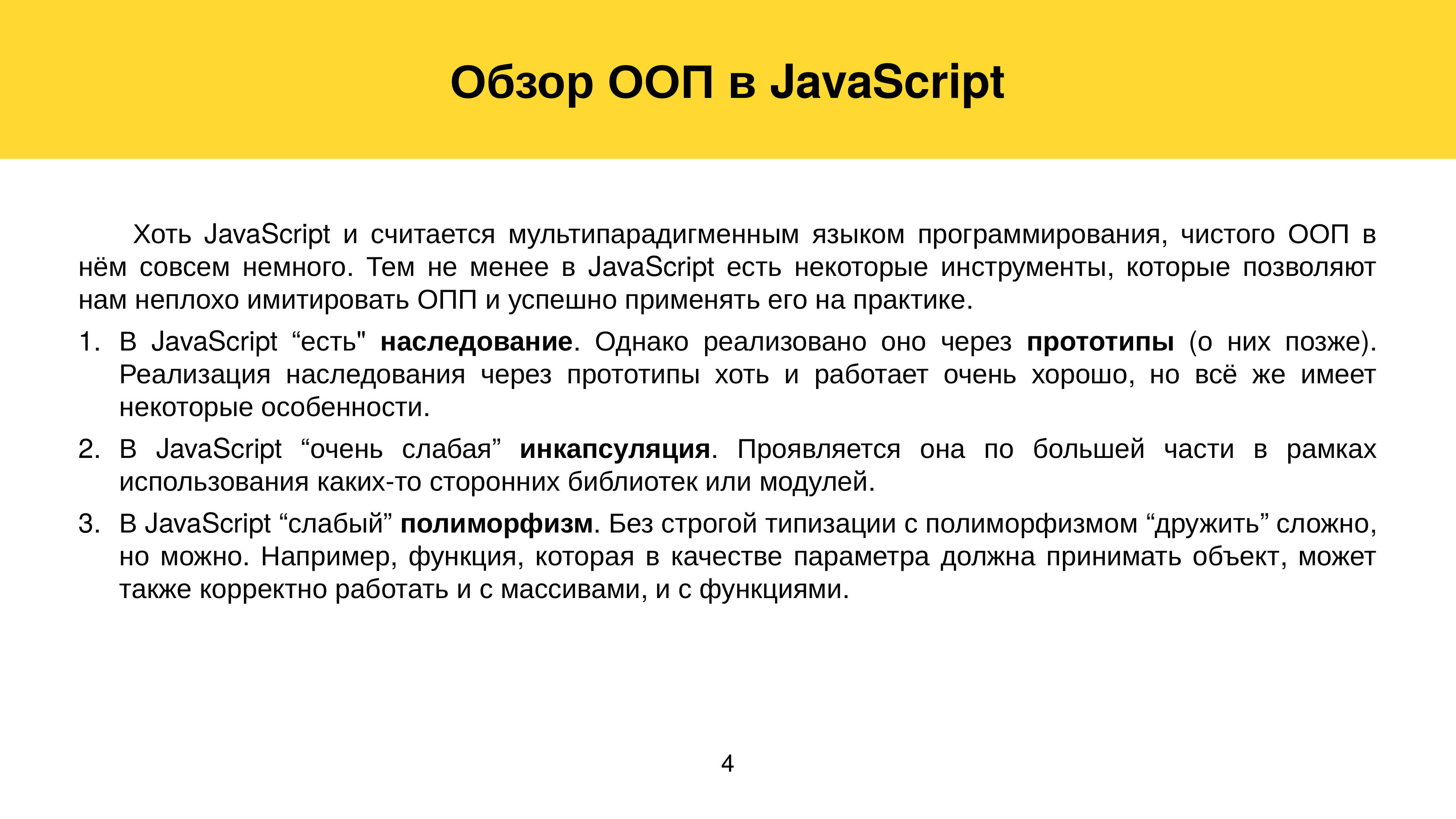

Обзор ООП в JavaScript
	Хоть JavaScript и считается мультипарадигменным языком программирования, чистого ООП в нём совсем немного. Тем не менее в JavaScript есть некоторые инструменты, которые позволяют нам неплохо имитировать ОПП и успешно применять его на практике.
В JavaScript “есть" наследование. Однако реализовано оно через прототипы (о них позже). Реализация наследования через прототипы хоть и работает очень хорошо, но всё же имеет некоторые особенности.
В JavaScript “очень слабая” инкапсуляция. Проявляется она по большей части в рамках использования каких-то сторонних библиотек или модулей.
В JavaScript “слабый” полиморфизм. Без строгой типизации с полиморфизмом “дружить” сложно, но можно. Например, функция, которая в качестве параметра должна принимать объект, может также корректно работать и с массивами, и с функциями.
4